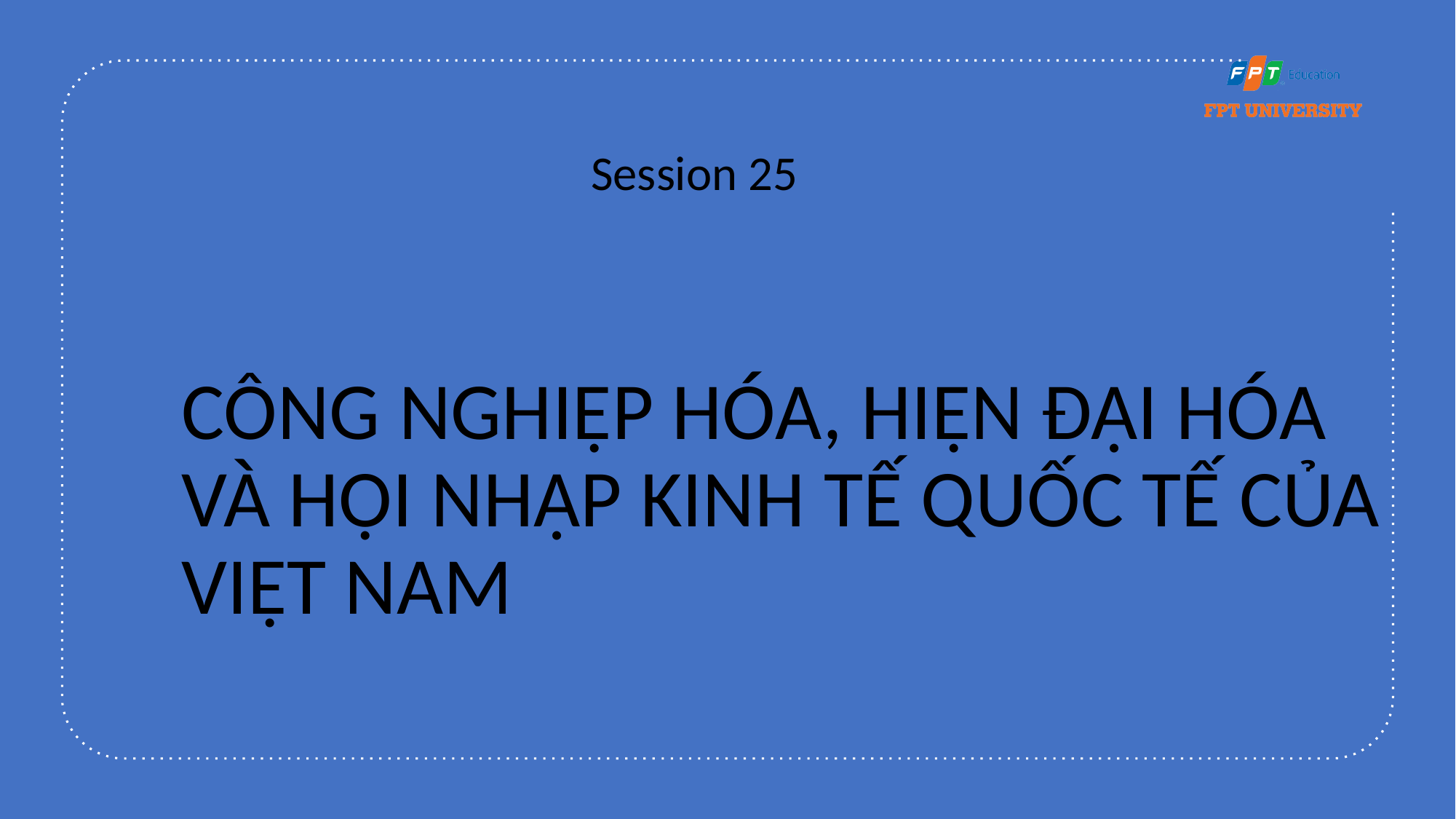

Session 25
# CÔNG NGHIỆP HÓA, HIỆN ĐẠI HÓA VÀ HỘI NHẬP KINH TẾ QUỐC TẾ CỦA VIỆT NAM